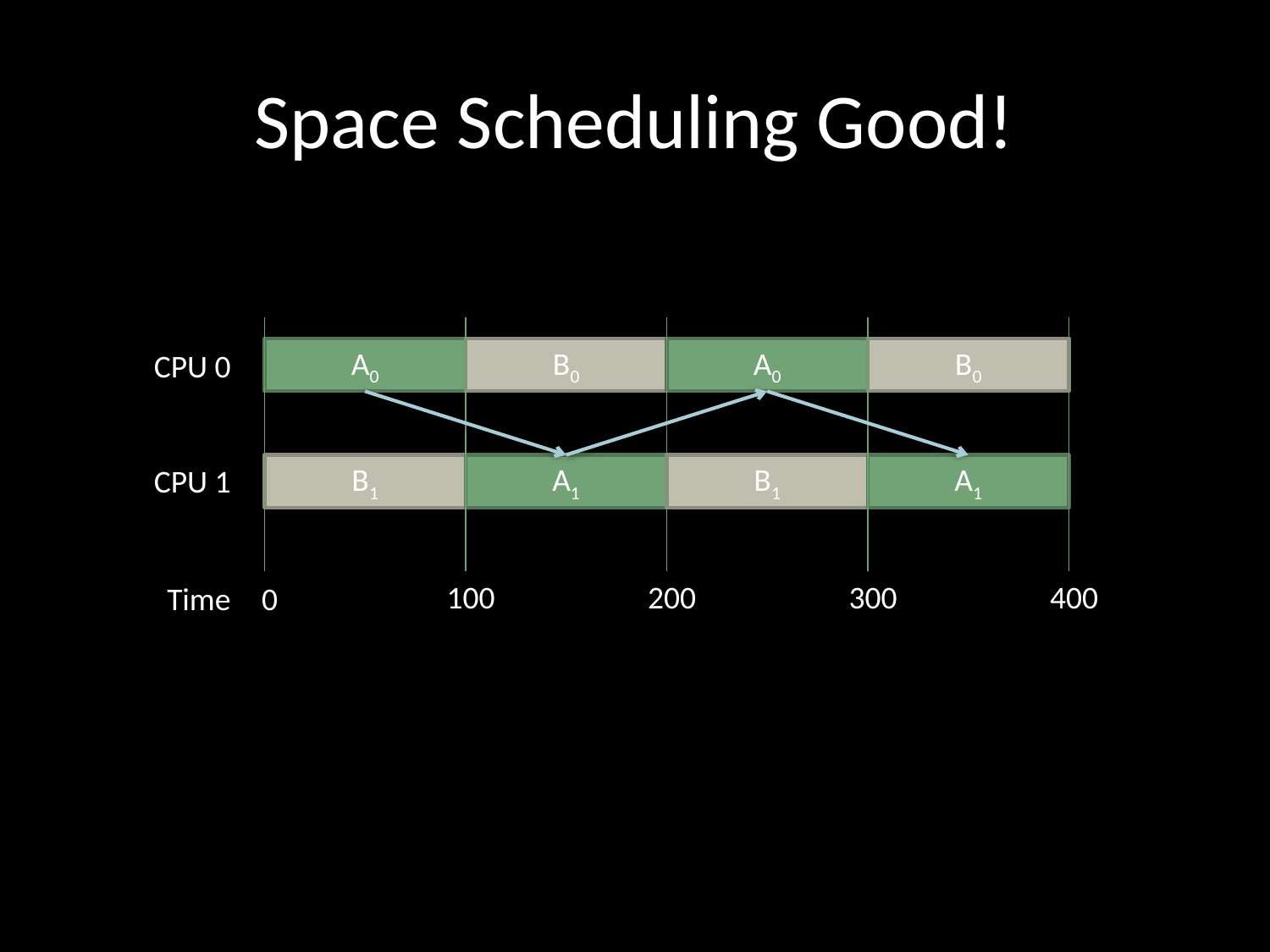

# Space Scheduling Good!
A0
B0
A0
B0
CPU 0
CPU 1
B1
A1
B1
A1
100
200
300
400
Time
0